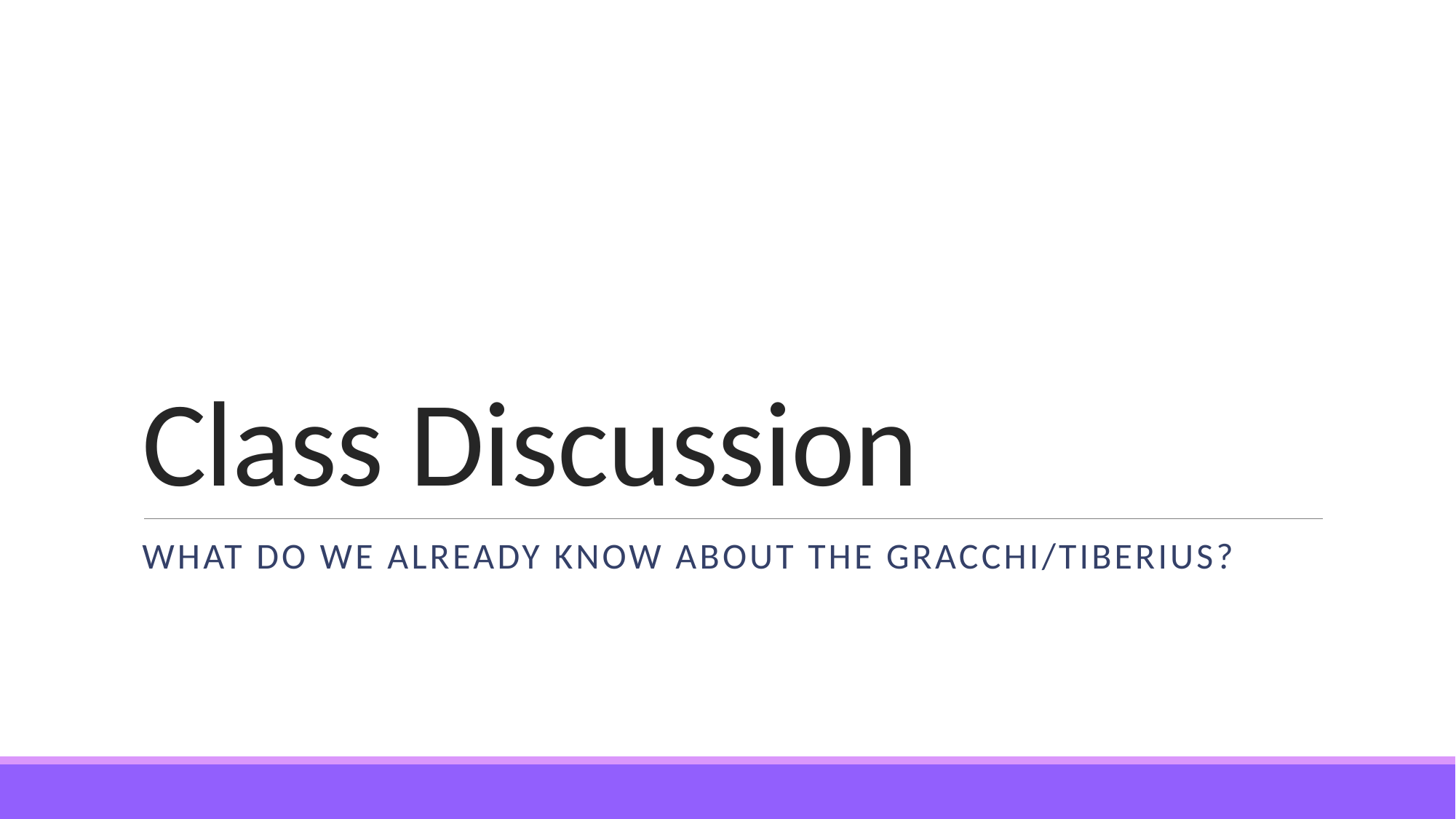

# Class Discussion
What do we already know about the Gracchi/Tiberius?